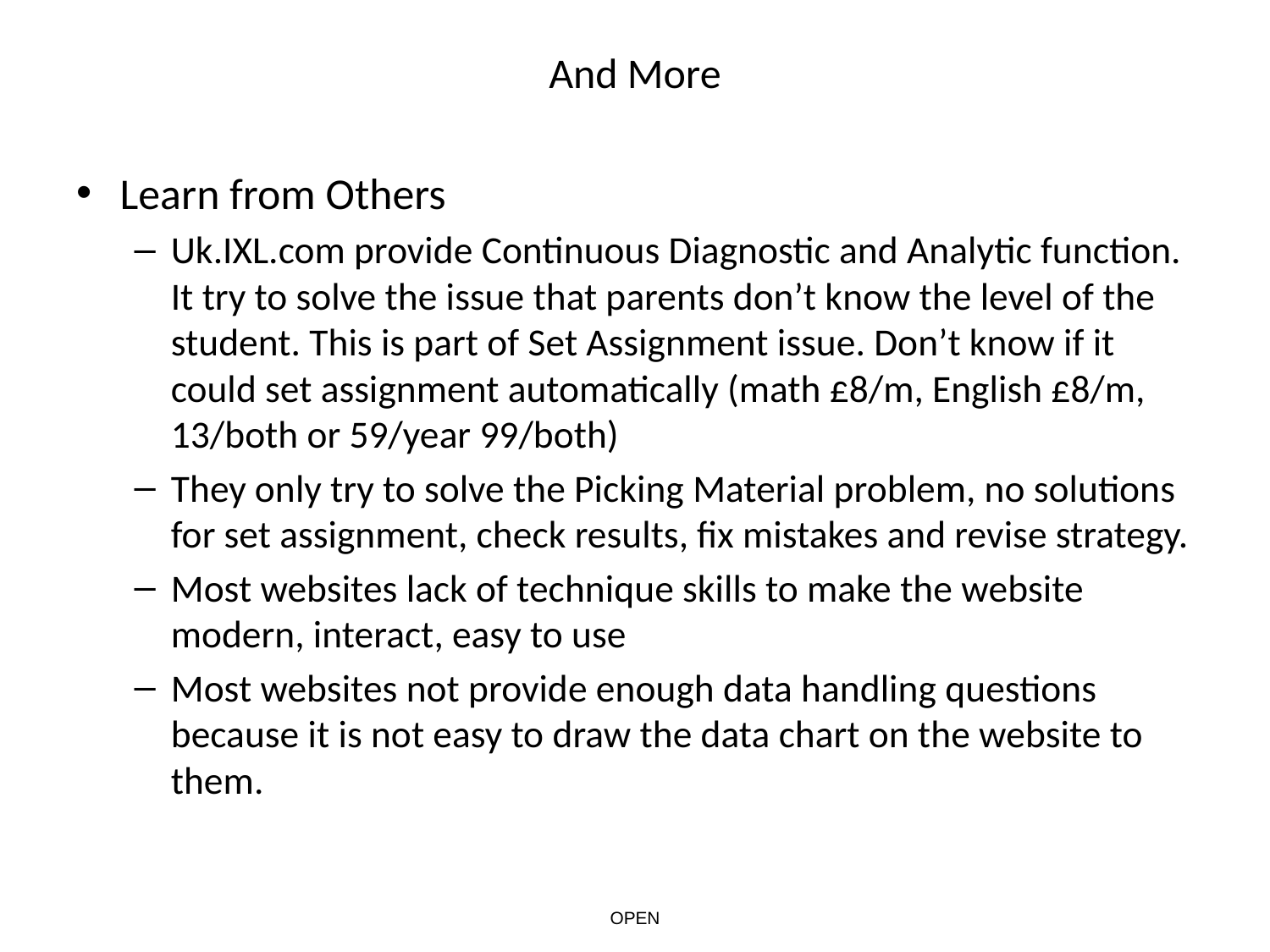

# And More
Learn from Others
Uk.IXL.com provide Continuous Diagnostic and Analytic function. It try to solve the issue that parents don’t know the level of the student. This is part of Set Assignment issue. Don’t know if it could set assignment automatically (math £8/m, English £8/m, 13/both or 59/year 99/both)
They only try to solve the Picking Material problem, no solutions for set assignment, check results, fix mistakes and revise strategy.
Most websites lack of technique skills to make the website modern, interact, easy to use
Most websites not provide enough data handling questions because it is not easy to draw the data chart on the website to them.